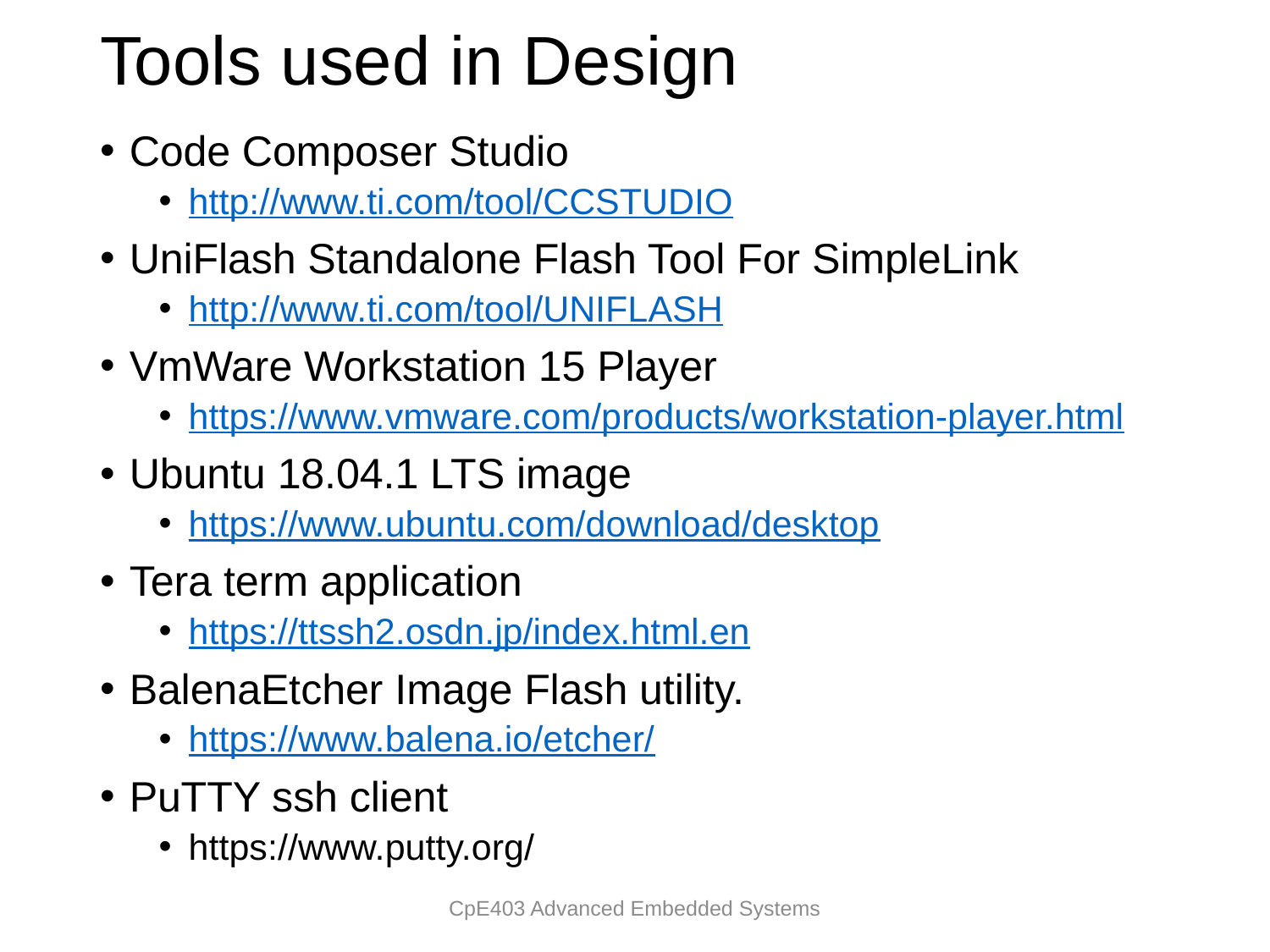

# Tools used in Design
Code Composer Studio
http://www.ti.com/tool/CCSTUDIO
UniFlash Standalone Flash Tool For SimpleLink
http://www.ti.com/tool/UNIFLASH
VmWare Workstation 15 Player
https://www.vmware.com/products/workstation-player.html
Ubuntu 18.04.1 LTS image
https://www.ubuntu.com/download/desktop
Tera term application
https://ttssh2.osdn.jp/index.html.en
BalenaEtcher Image Flash utility.
https://www.balena.io/etcher/
PuTTY ssh client
https://www.putty.org/

CpE403 Advanced Embedded Systems